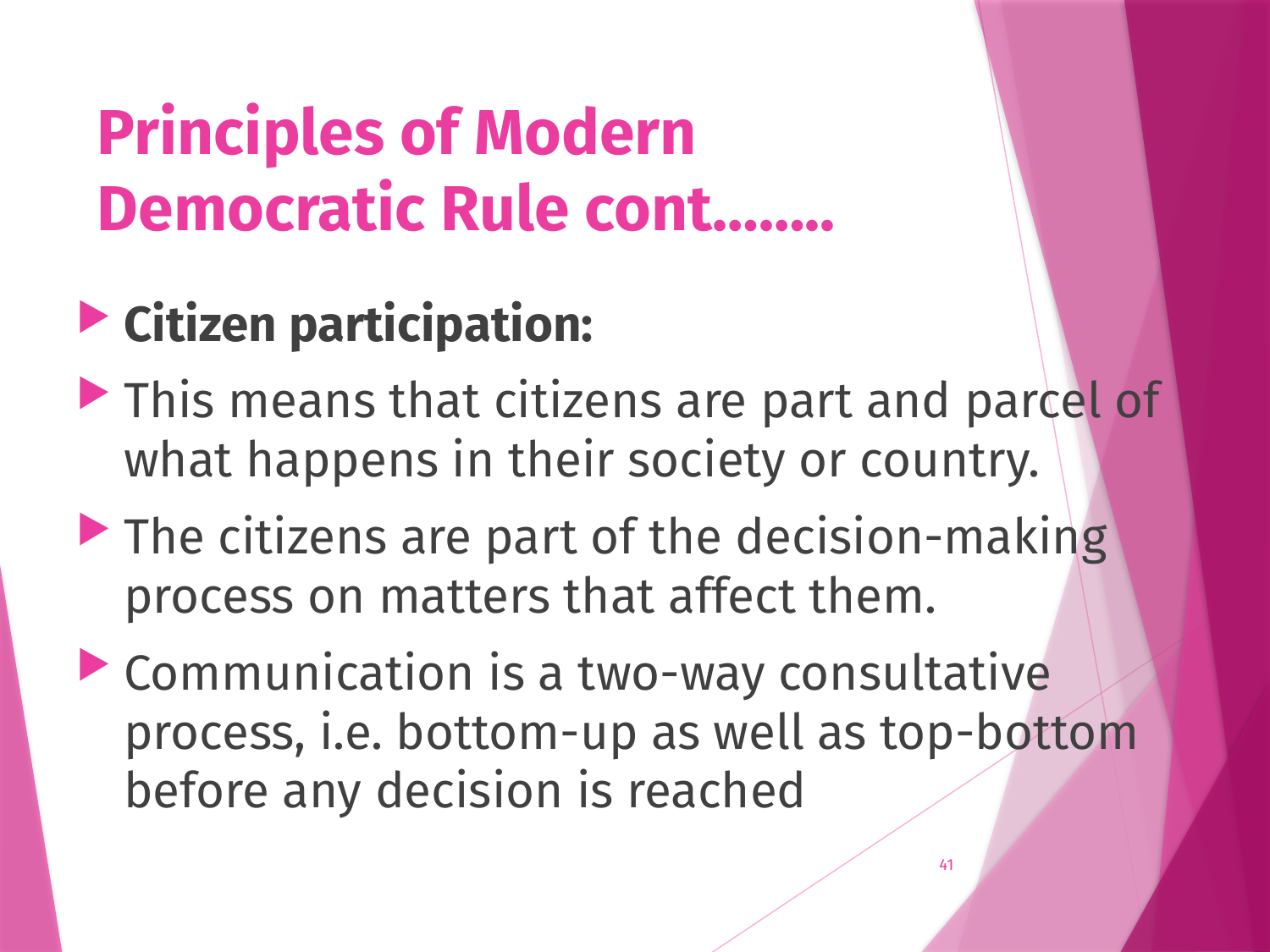

# Principles of Modern Democratic Rule cont……..
Citizen participation:
This means that citizens are part and parcel of what happens in their society or country.
The citizens are part of the decision-making process on matters that affect them.
Communication is a two-way consultative process, i.e. bottom-up as well as top-bottom before any decision is reached
41